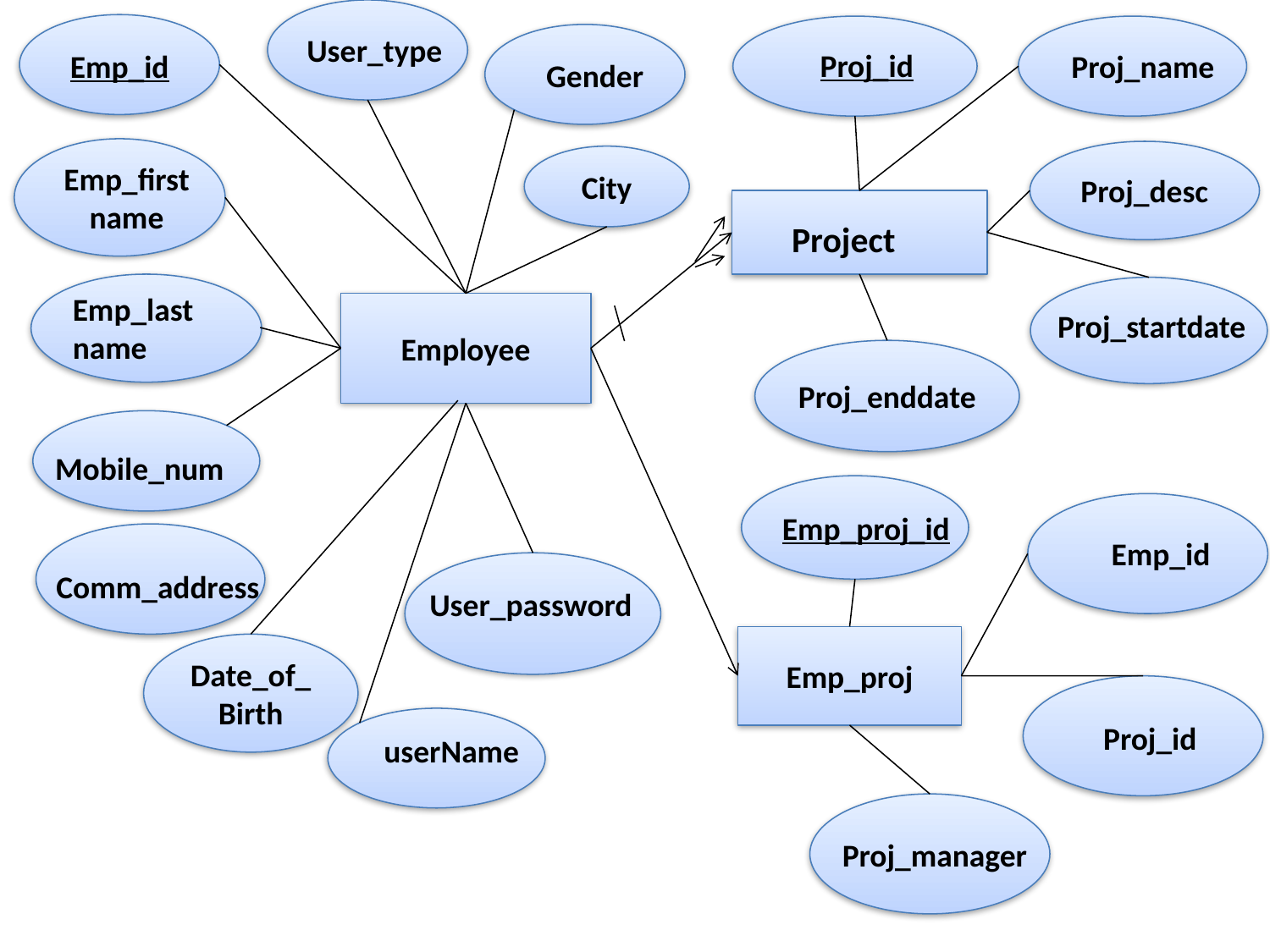

User_type

Proj_id
Emp_id
Proj_name
Gender

City
Emp_firstname
Proj_desc

Project

Emp_last
name
Employee
Proj_startdate

Proj_enddate

Mobile_num

Emp_proj_id

Emp_id

Comm_address
User_password
Emp_proj

Date_of_Birth

Proj_id
userName

Proj_manager